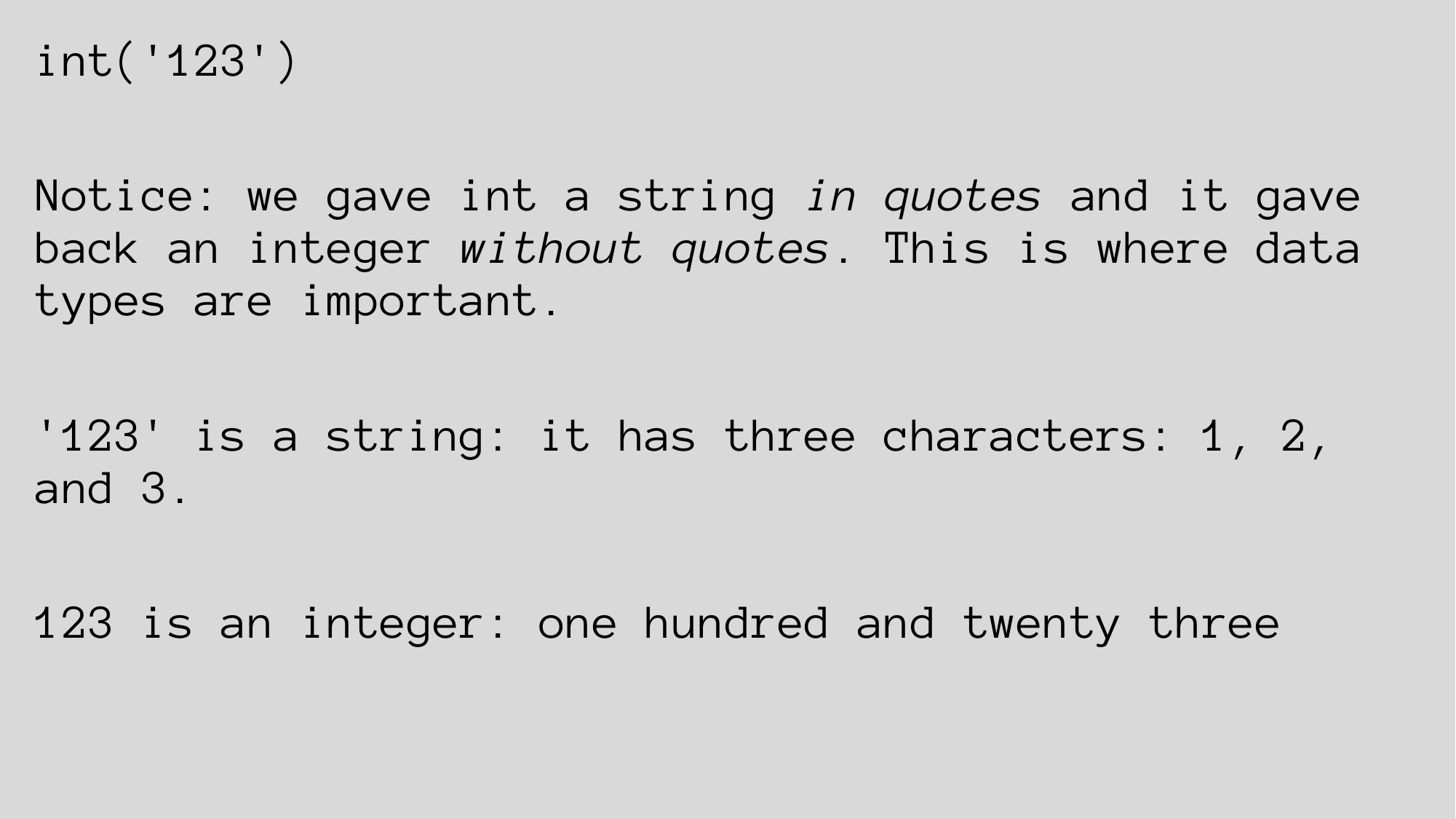

int('123')

Notice: we gave int a string in quotes and it gave back an integer without quotes. This is where data types are important.

'123' is a string: it has three characters: 1, 2, and 3.

123 is an integer: one hundred and twenty three